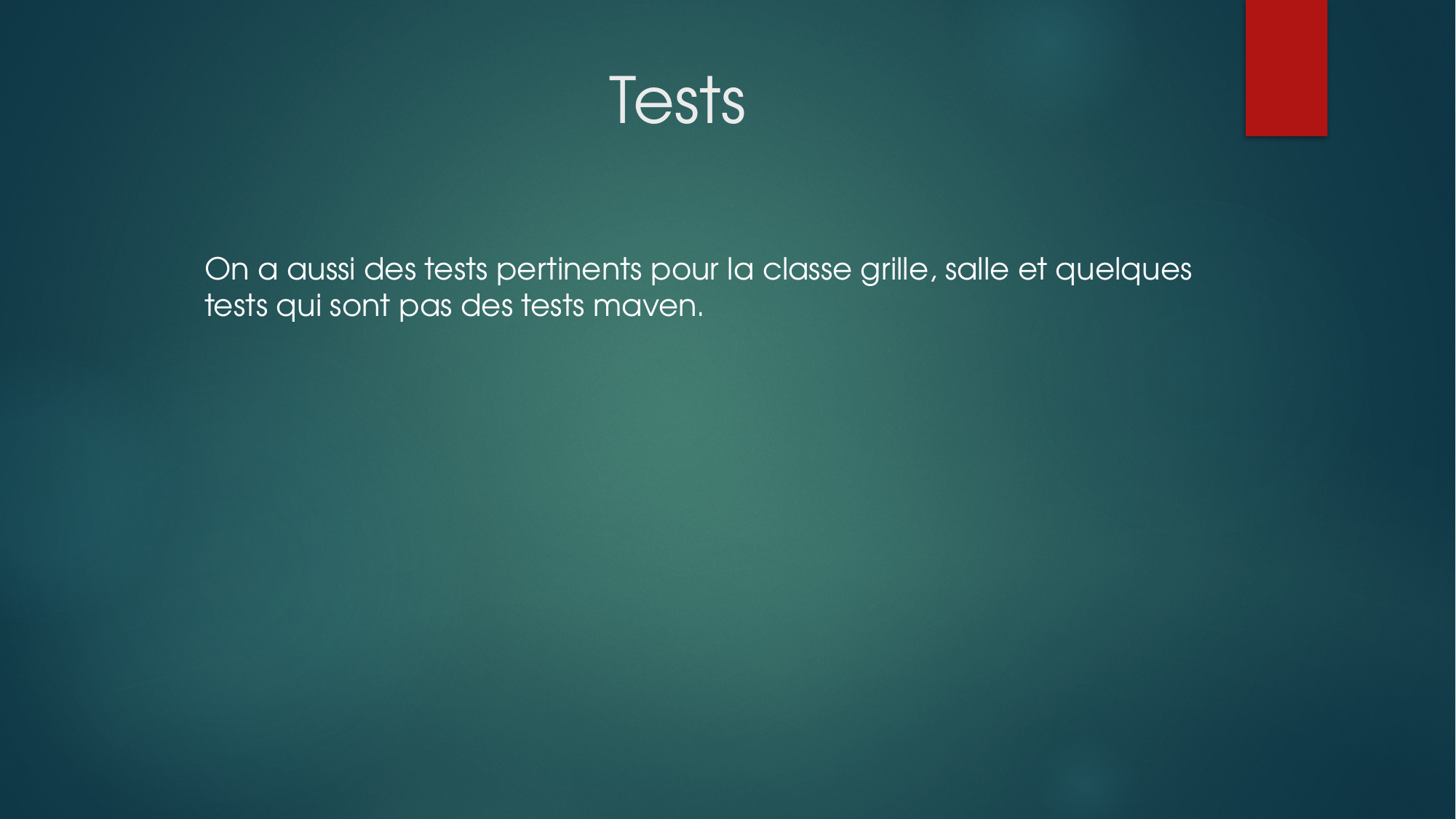

Tests
On a aussi des tests pertinents pour la classe grille, salle et quelques tests qui sont pas des tests maven.